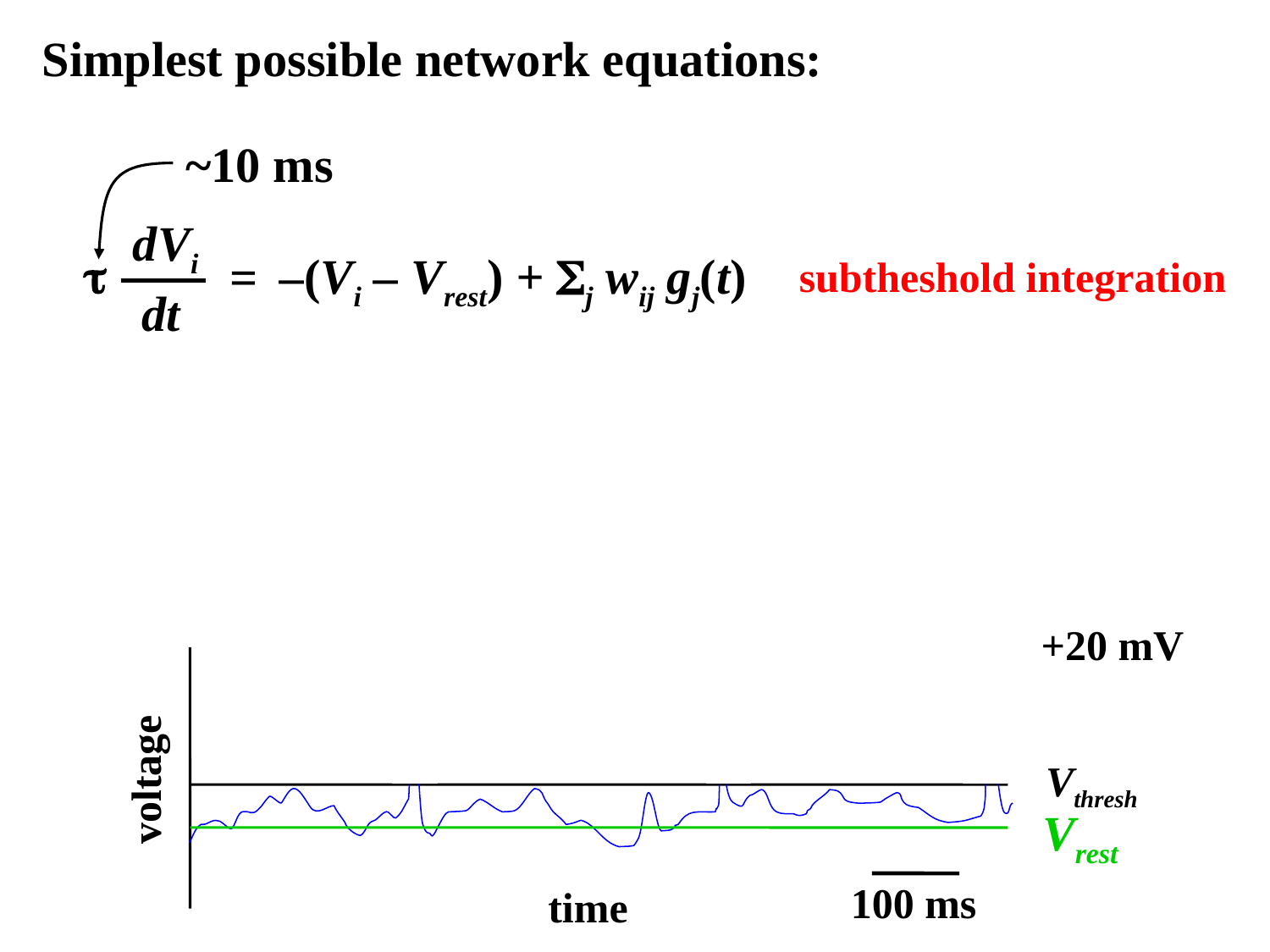

Simplest possible network equations:
~10 ms

dVi
τ
–(Vi – Vrest) + Σj wij gj(t)
=
subtheshold integration
dt

+20 mV

voltage
Vthresh

Vrest

100 ms

time